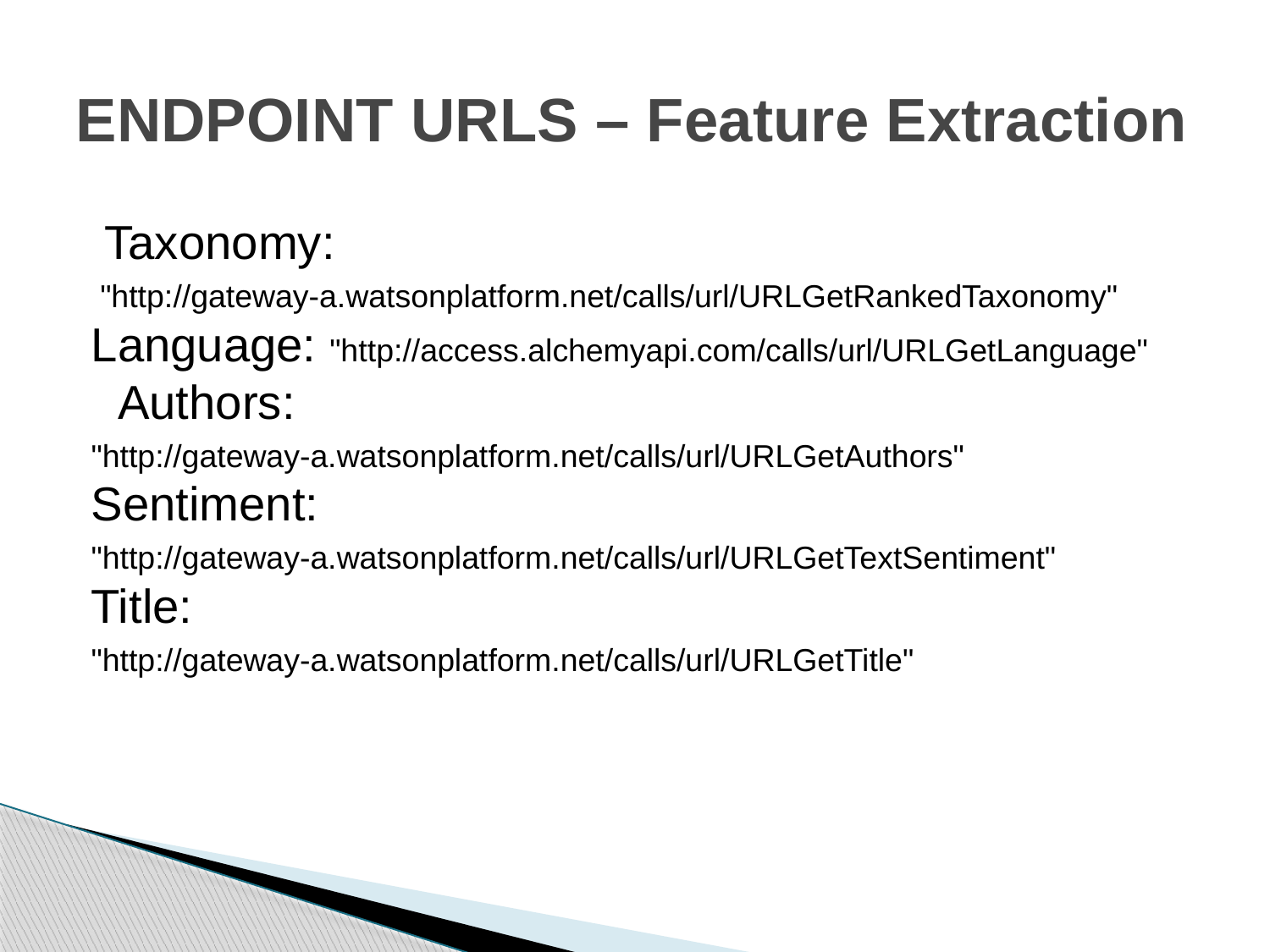

# ENDPOINT URLS – Feature Extraction
 Taxonomy:
 "http://gateway-a.watsonplatform.net/calls/url/URLGetRankedTaxonomy"         Language: "http://access.alchemyapi.com/calls/url/URLGetLanguage"         Authors:
"http://gateway-a.watsonplatform.net/calls/url/URLGetAuthors"         Sentiment:
"http://gateway-a.watsonplatform.net/calls/url/URLGetTextSentiment"         Title:
"http://gateway-a.watsonplatform.net/calls/url/URLGetTitle"